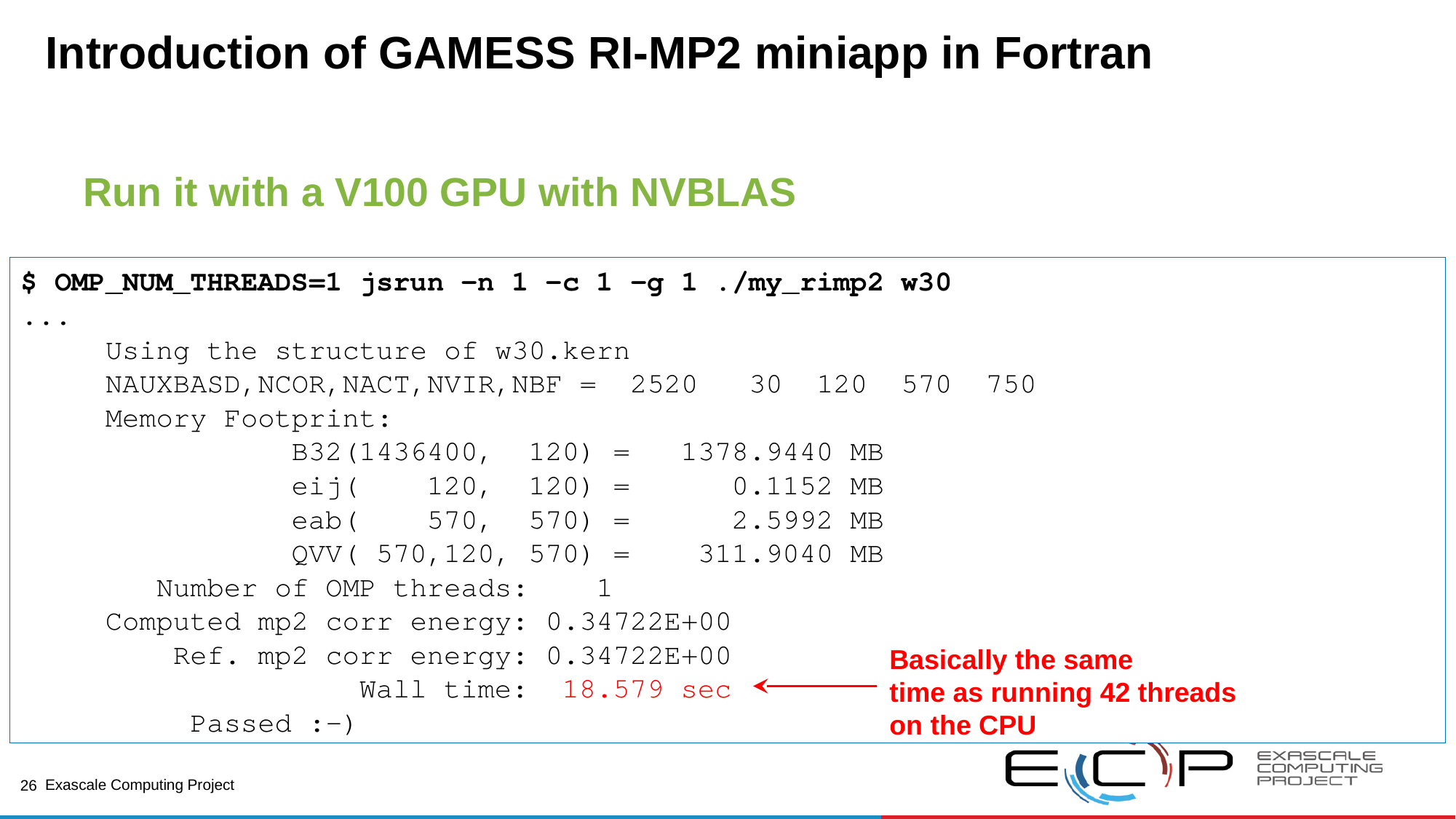

26
# Introduction of GAMESS RI-MP2 miniapp in Fortran
Run it with a V100 GPU with NVBLAS

$ OMP_NUM_THREADS=1 jsrun -n 1 -c 1 -g 1 ./my_rimp2 w30
...
     Using the structure of w30.kern
     NAUXBASD,NCOR,NACT,NVIR,NBF =  2520   30  120  570  750
     Memory Footprint:
                B32(1436400,  120) =   1378.9440 MB
                eij(    120,  120) =      0.1152 MB
                eab(    570,  570) =      2.5992 MB
                QVV( 570,120, 570) =    311.9040 MB
        Number of OMP threads:    1
     Computed mp2 corr energy: 0.34722E+00
         Ref. mp2 corr energy: 0.34722E+00
                    Wall time:  18.579 sec
          Passed :-)
Basically the same
time as running 42 threads
on the CPU